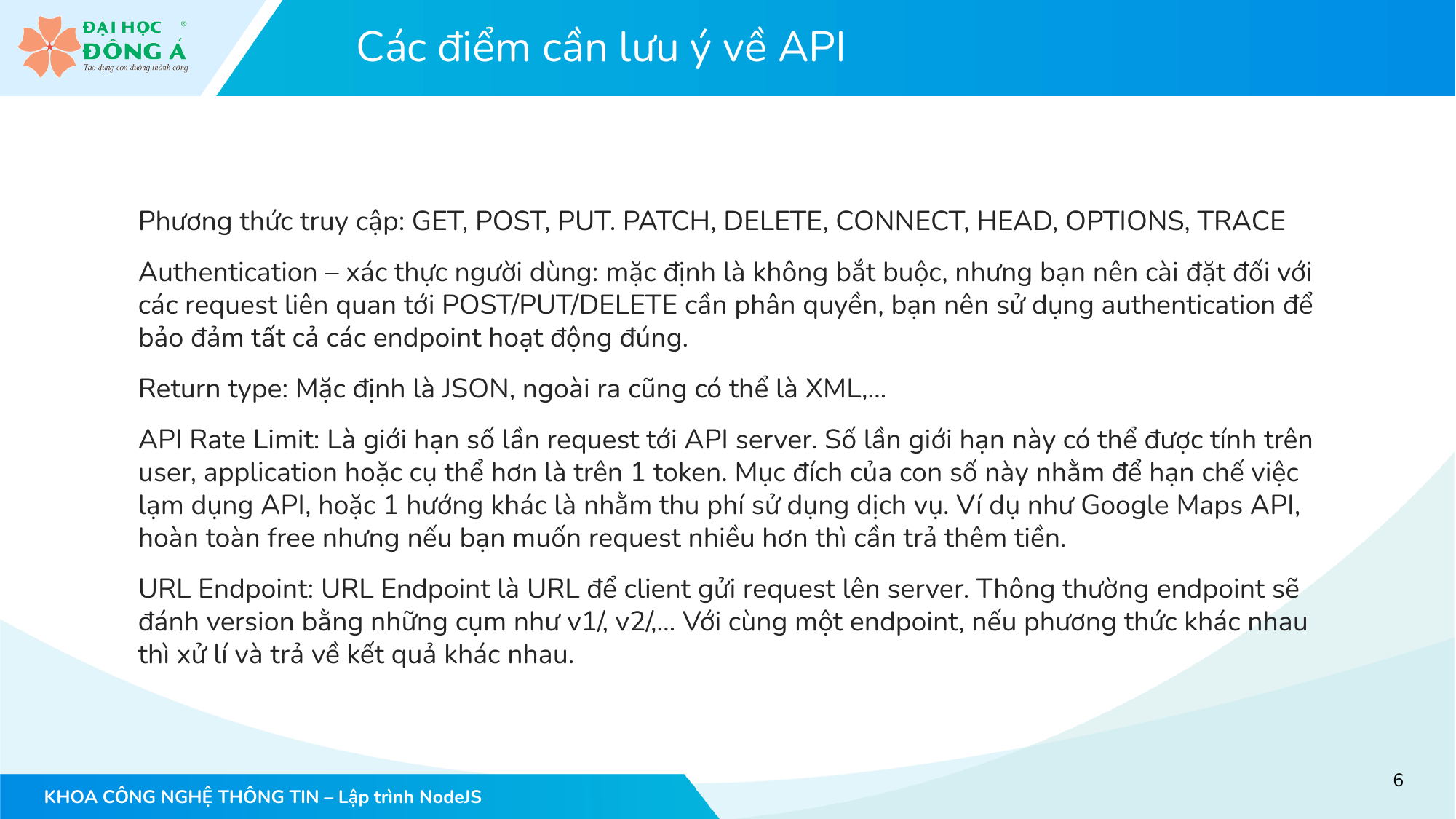

# Các điểm cần lưu ý về API
Phương thức truy cập: GET, POST, PUT. PATCH, DELETE, CONNECT, HEAD, OPTIONS, TRACE
Authentication – xác thực người dùng: mặc định là không bắt buộc, nhưng bạn nên cài đặt đối với các request liên quan tới POST/PUT/DELETE cần phân quyền, bạn nên sử dụng authentication để bảo đảm tất cả các endpoint hoạt động đúng.
Return type: Mặc định là JSON, ngoài ra cũng có thể là XML,…
API Rate Limit: Là giới hạn số lần request tới API server. Số lần giới hạn này có thể được tính trên user, application hoặc cụ thể hơn là trên 1 token. Mục đích của con số này nhằm để hạn chế việc lạm dụng API, hoặc 1 hướng khác là nhằm thu phí sử dụng dịch vụ. Ví dụ như Google Maps API, hoàn toàn free nhưng nếu bạn muốn request nhiều hơn thì cần trả thêm tiền.
URL Endpoint: URL Endpoint là URL để client gửi request lên server. Thông thường endpoint sẽ đánh version bằng những cụm như v1/, v2/,… Với cùng một endpoint, nếu phương thức khác nhau thì xử lí và trả về kết quả khác nhau.
6
KHOA CÔNG NGHỆ THÔNG TIN – Lập trình NodeJS